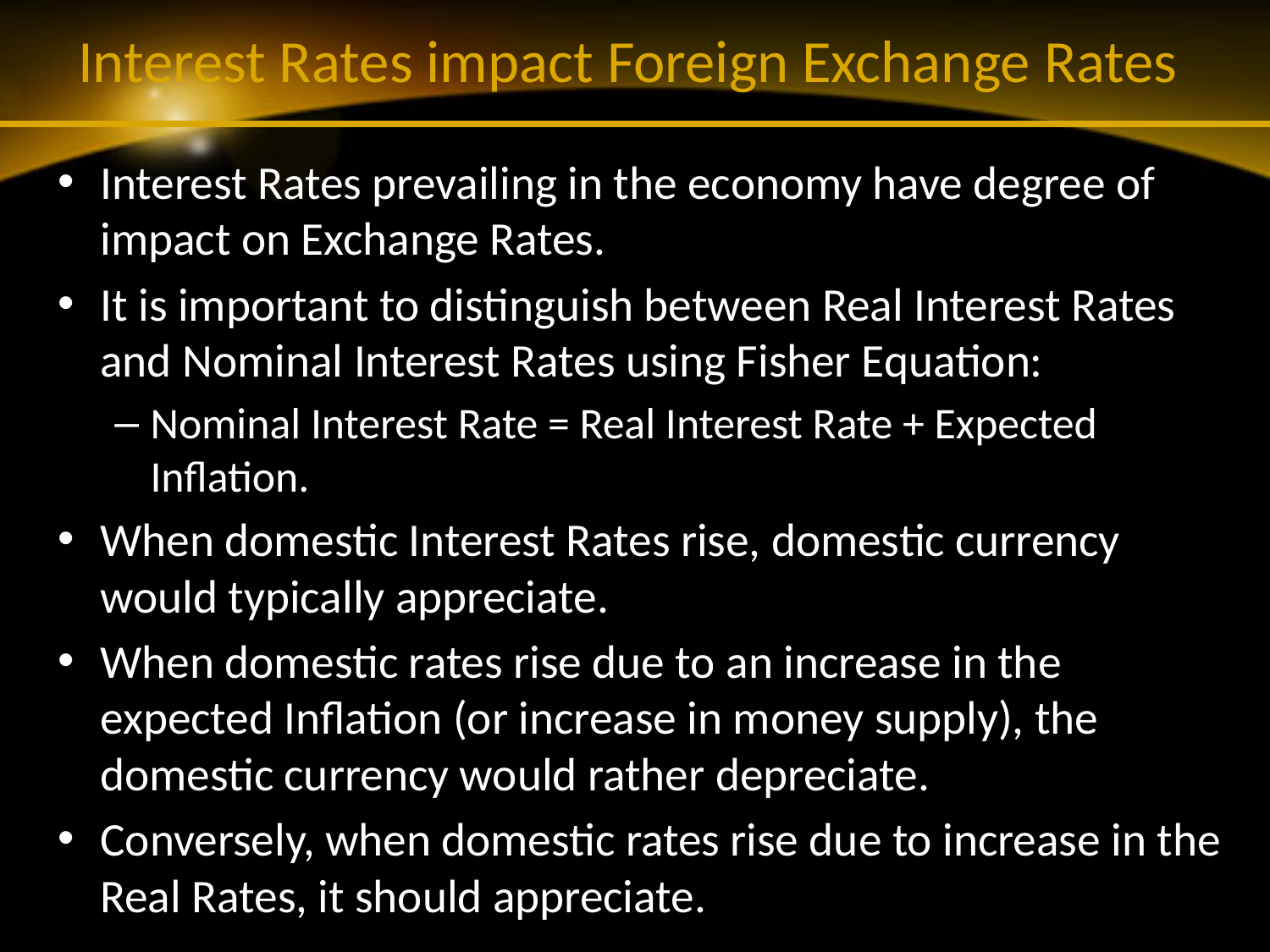

# Interest Rates impact Foreign Exchange Rates

Interest Rates prevailing in the economy have degree of impact on Exchange Rates.
It is important to distinguish between Real Interest Rates and Nominal Interest Rates using Fisher Equation:
Nominal Interest Rate = Real Interest Rate + Expected Inflation.
When domestic Interest Rates rise, domestic currency would typically appreciate.
When domestic rates rise due to an increase in the expected Inflation (or increase in money supply), the domestic currency would rather depreciate.
Conversely, when domestic rates rise due to increase in the Real Rates, it should appreciate.